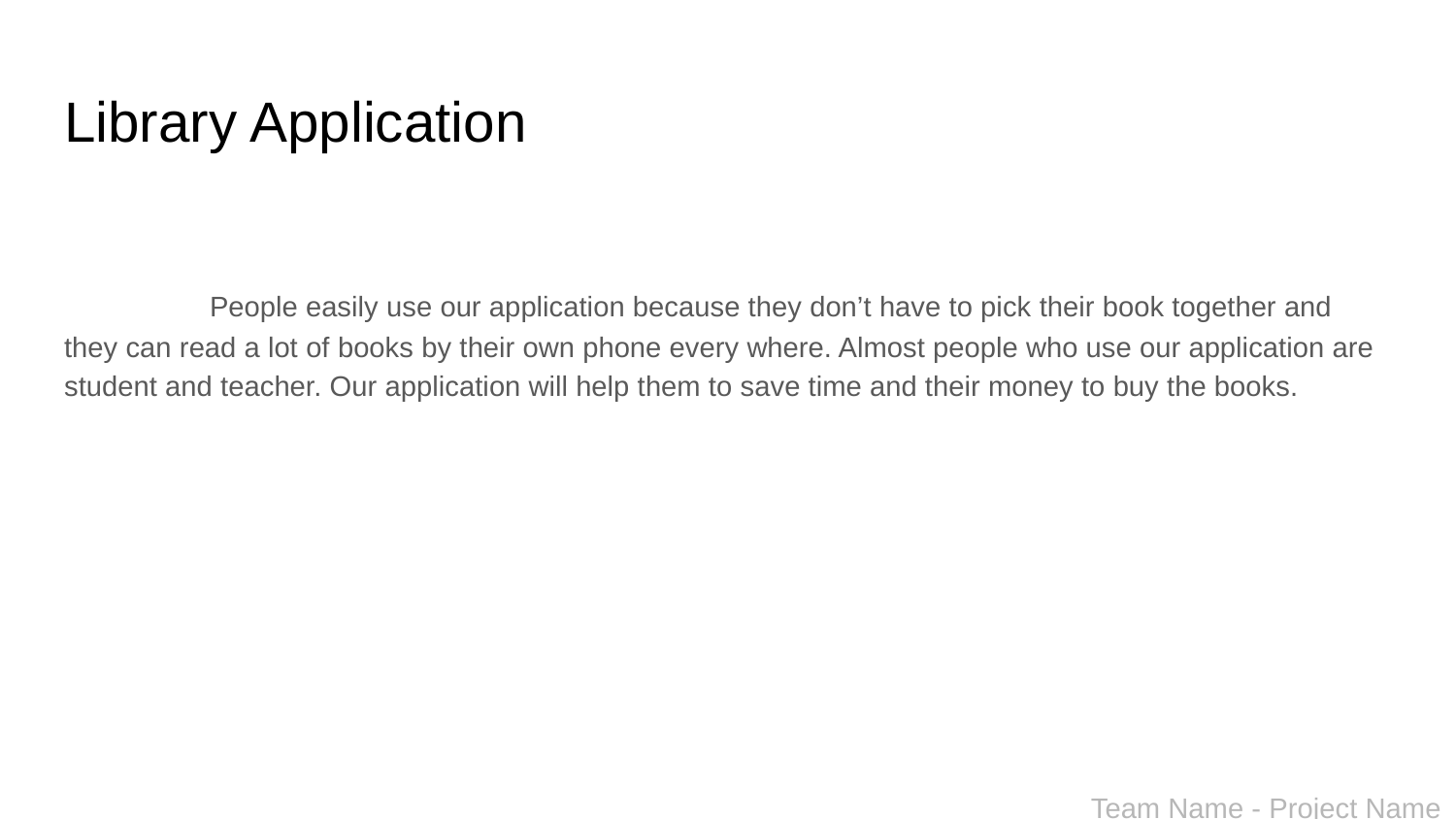

# Library Application

	People easily use our application because they don’t have to pick their book together and they can read a lot of books by their own phone every where. Almost people who use our application are student and teacher. Our application will help them to save time and their money to buy the books.

Team Name - Project Name